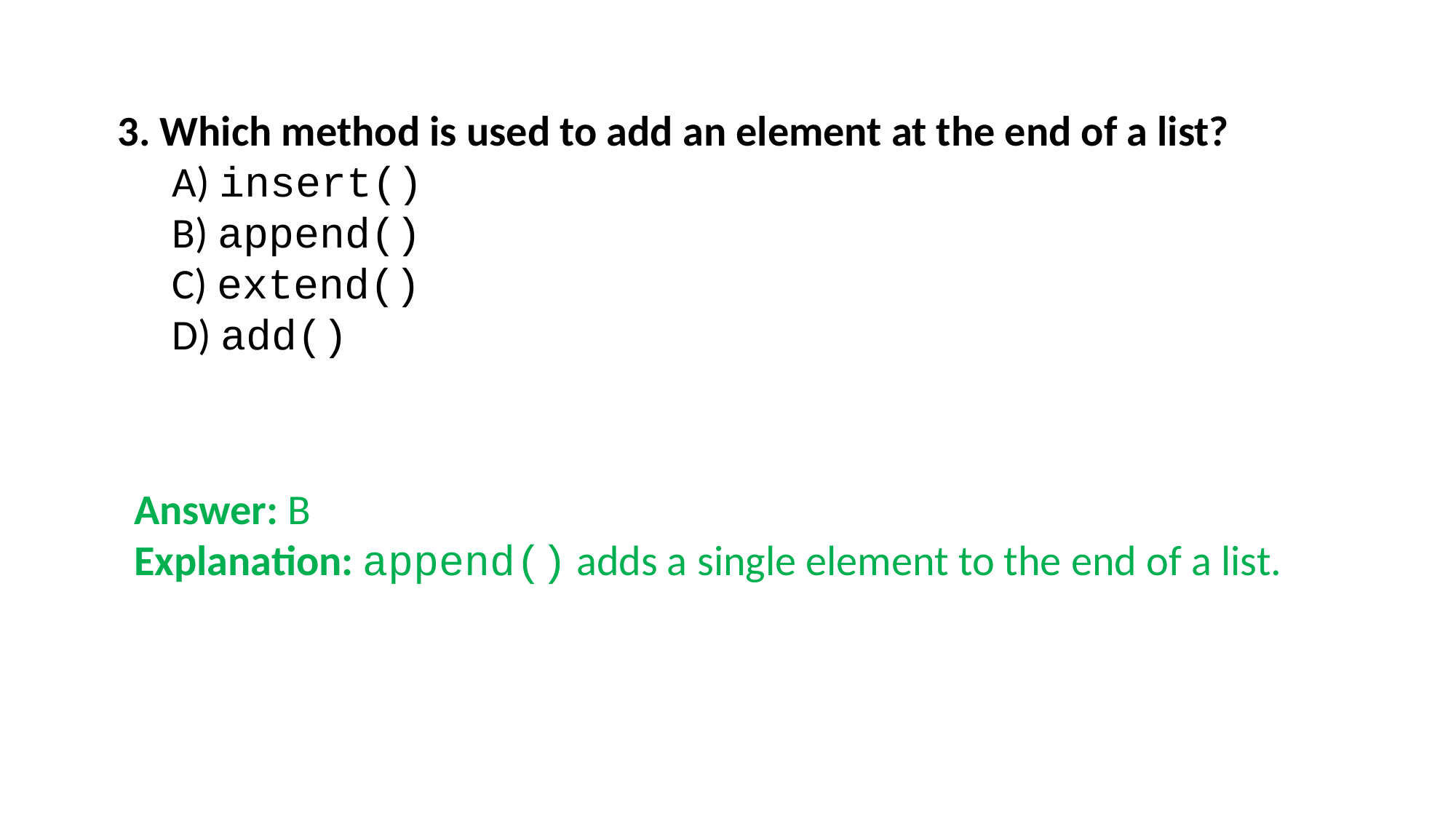

3. Which method is used to add an element at the end of a list?
A) insert()
B) append()
C) extend()
D) add()
Answer: B
Explanation: append() adds a single element to the end of a list.